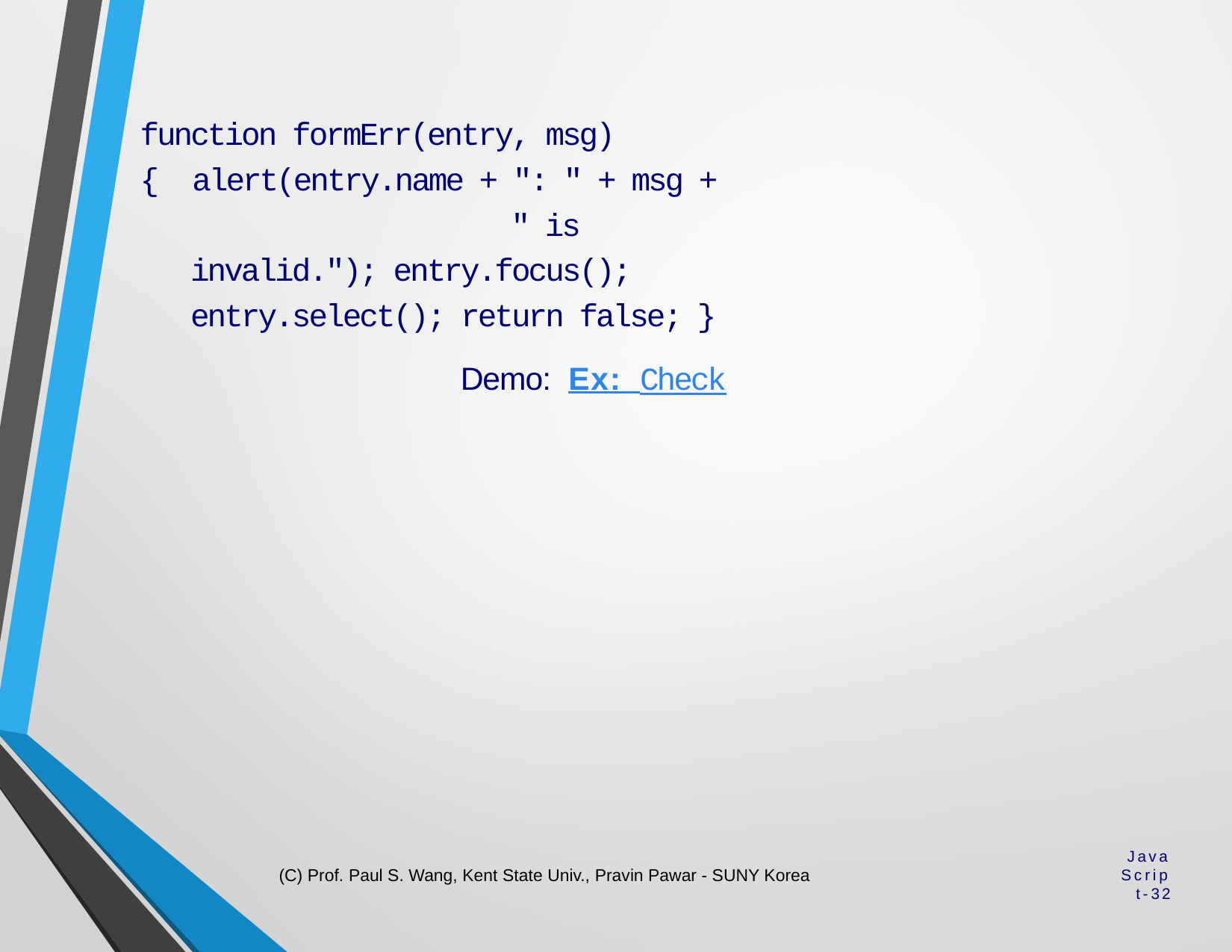

function formErr(entry, msg)
{	alert(entry.name + ": " + msg +
" is invalid."); entry.focus(); entry.select(); return false; }

Demo:  Ex:  Check
(C) Prof. Paul S. Wang, Kent State Univ., Pravin Pawar - SUNY Korea
JavaScript-32